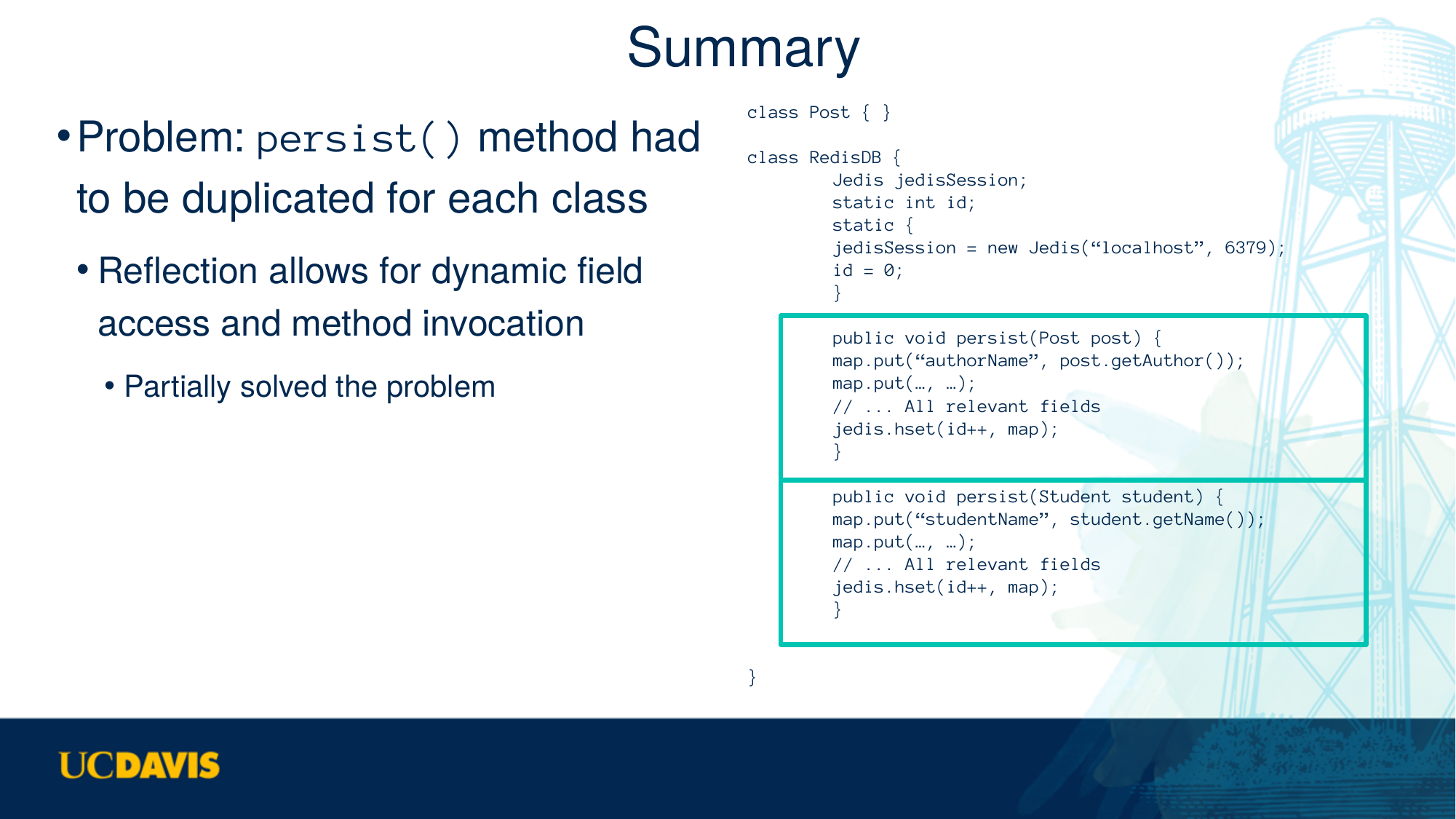

# Summary
Problem: persist() method had to be duplicated for each class
Reflection allows for dynamic field access and method invocation
Partially solved the problem

class Post { }

class RedisDB {
	Jedis jedisSession;
	static int id;
	static {
		jedisSession = new Jedis(“localhost”, 6379);
		id = 0;
	}

	public void persist(Post post) {
		map.put(“authorName”, post.getAuthor());
		map.put(…, …);
		// ... All relevant fields
		jedis.hset(id++, map);
	}

	public void persist(Student student) {
		map.put(“studentName”, student.getName());
		map.put(…, …);
		// ... All relevant fields
		jedis.hset(id++, map);
	}

}